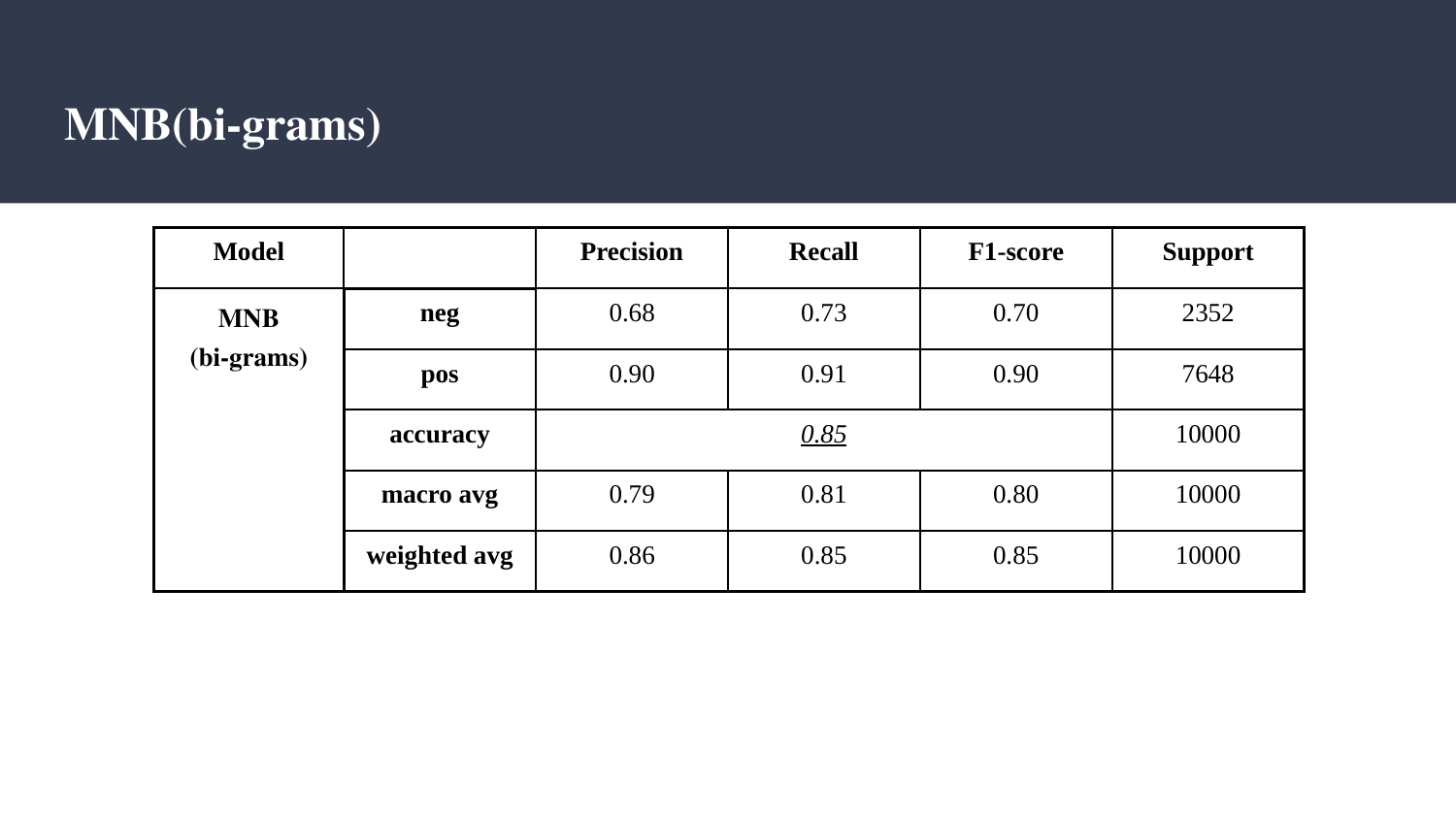

# MNB(bi-grams)

| Model |  | Precision | Recall | F1-score | Support |
| --- | --- | --- | --- | --- | --- |
| MNB (bi-grams) | neg | 0.68 | 0.73 | 0.70 | 2352 |
|  | pos | 0.90 | 0.91 | 0.90 | 7648 |
|  | accuracy | 0.85 |  |  | 10000 |
|  | macro avg | 0.79 | 0.81 | 0.80 | 10000 |
|  | weighted avg | 0.86 | 0.85 | 0.85 | 10000 |